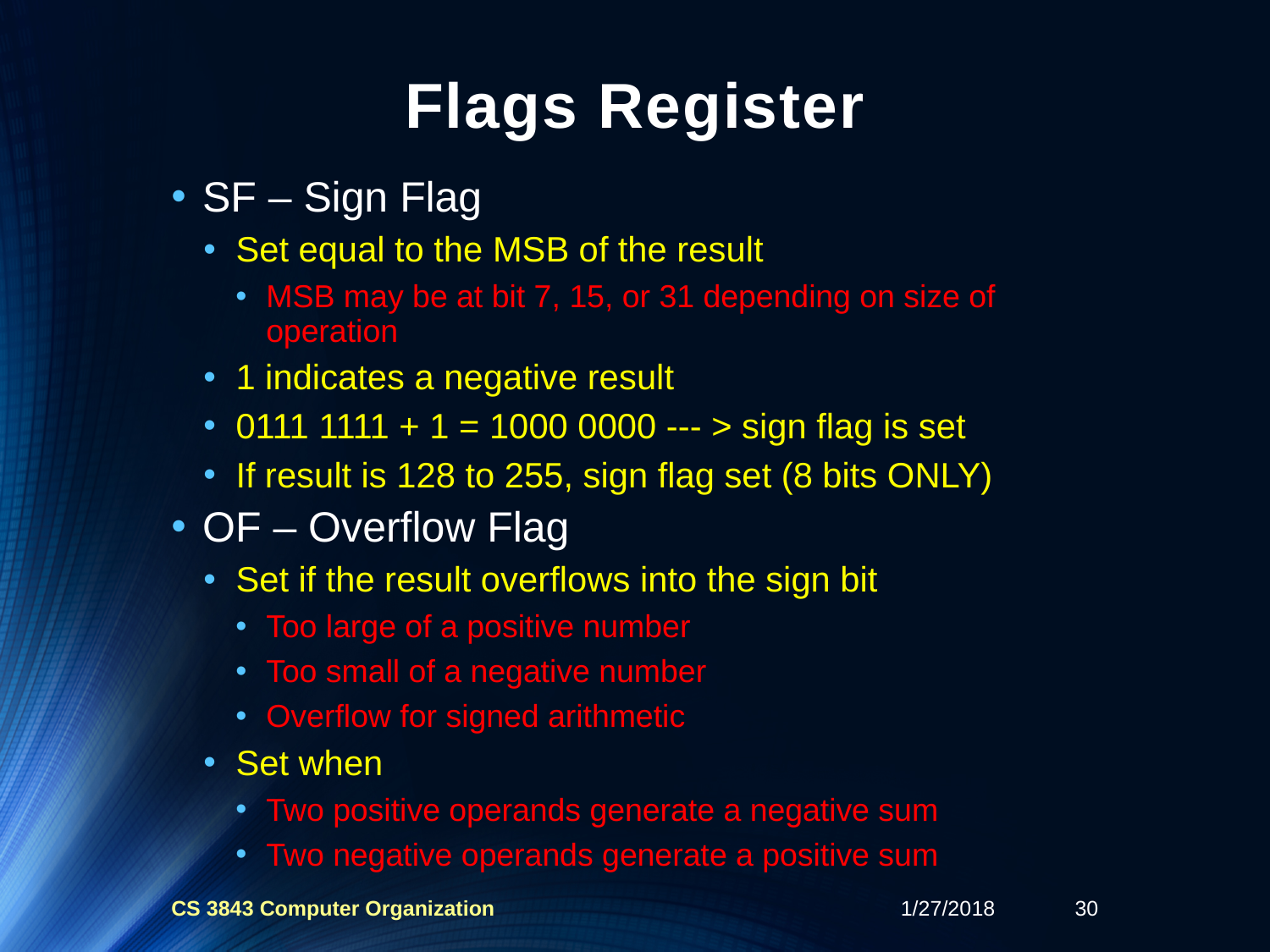

# Flags Register
SF – Sign Flag
Set equal to the MSB of the result
MSB may be at bit 7, 15, or 31 depending on size of operation
1 indicates a negative result
0111 1111 + 1 = 1000 0000 --- > sign flag is set
If result is 128 to 255, sign flag set (8 bits ONLY)
OF – Overflow Flag
Set if the result overflows into the sign bit
Too large of a positive number
Too small of a negative number
Overflow for signed arithmetic
Set when
Two positive operands generate a negative sum
Two negative operands generate a positive sum
CS 3843 Computer Organization
1/27/2018
30